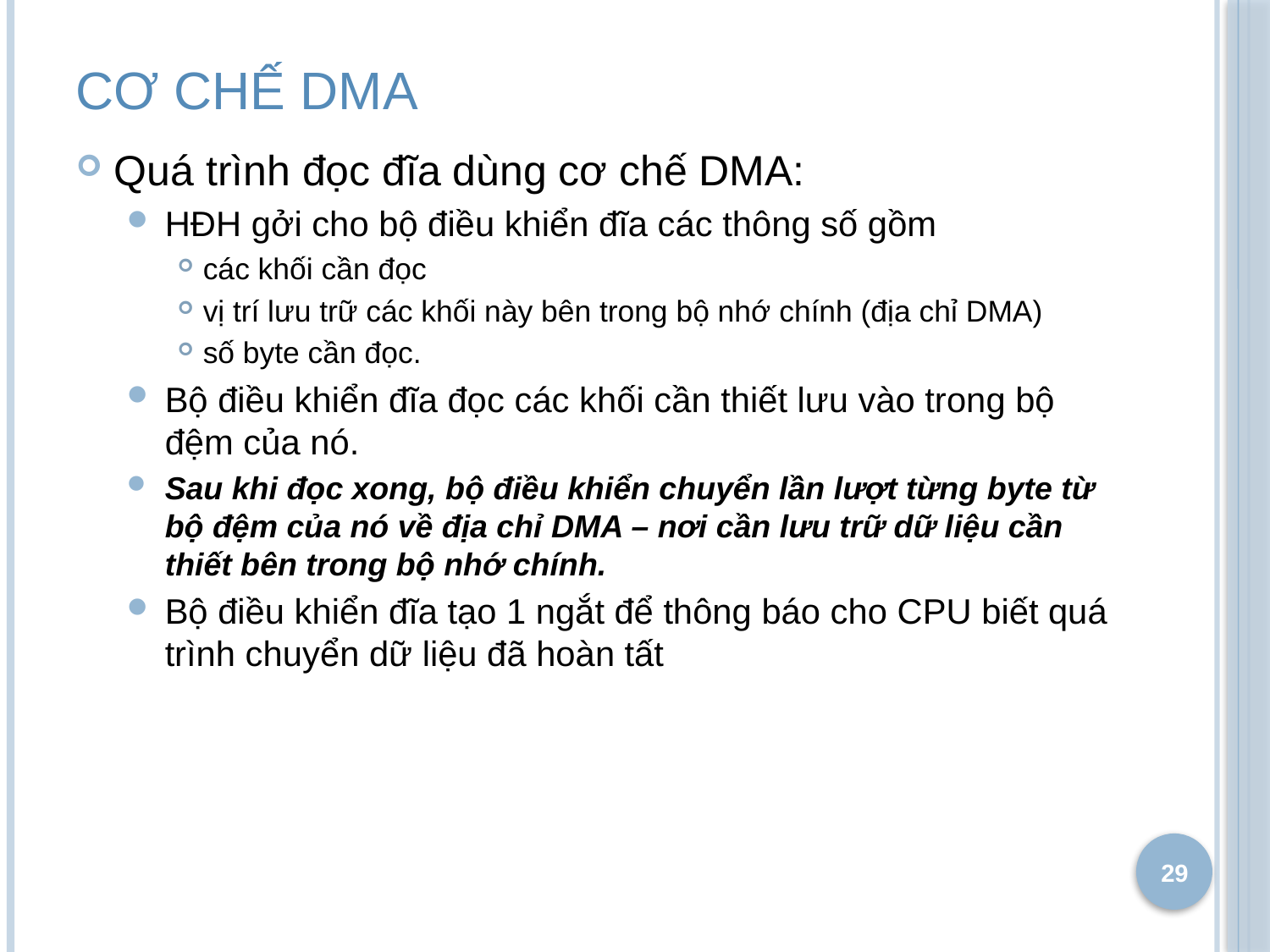

# Cơ chế dma
Quá trình đọc đĩa dùng cơ chế DMA:
HĐH gởi cho bộ điều khiển đĩa các thông số gồm
các khối cần đọc
vị trí lưu trữ các khối này bên trong bộ nhớ chính (địa chỉ DMA)
số byte cần đọc.
Bộ điều khiển đĩa đọc các khối cần thiết lưu vào trong bộ đệm của nó.
Sau khi đọc xong, bộ điều khiển chuyển lần lượt từng byte từ bộ đệm của nó về địa chỉ DMA – nơi cần lưu trữ dữ liệu cần thiết bên trong bộ nhớ chính.
Bộ điều khiển đĩa tạo 1 ngắt để thông báo cho CPU biết quá trình chuyển dữ liệu đã hoàn tất
29